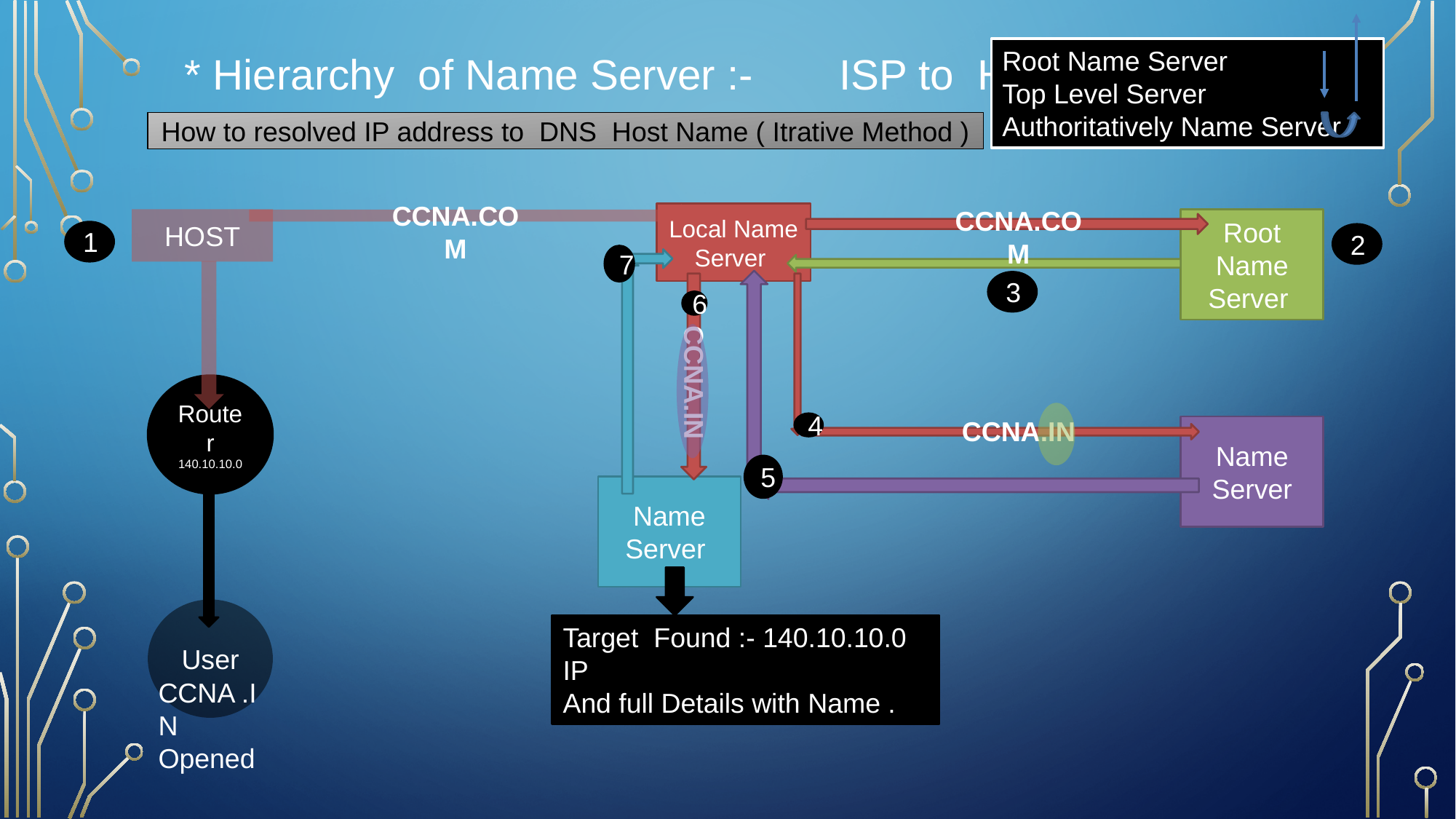

Root Name Server
Top Level Server
Authoritatively Name Server
* Hierarchy  of Name Server :- 	ISP to  HOST
How to resolved IP address to  DNS  Host Name ( Itrative Method )

CCNA.COM
CCNA.COM
Local Name Server

Root Name Server
HOST

1
2
7

3

6

CCNA.IN
Router
140.10.10.0

CCNA.IN
4
Name Server

5

Name Server

User
Target  Found :- 140.10.10.0 IP
And full Details with Name .
CCNA .IN
Opened